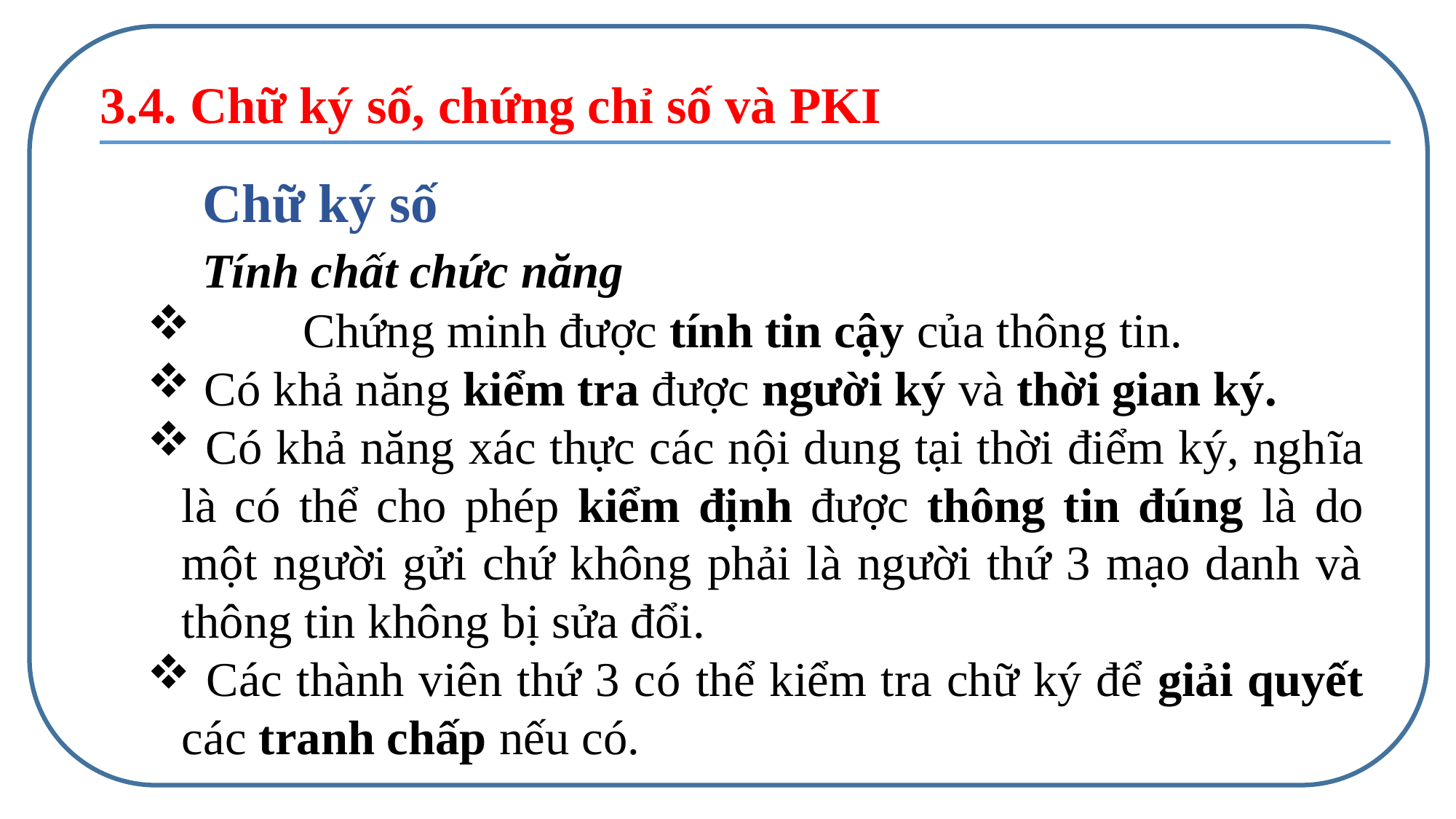

3.4. Chữ ký số, chứng chỉ số và PKI
	Chữ ký số
	Tính chất chức năng
	 Chứng minh được tính tin cậy của thông tin.
 Có khả năng kiểm tra được người ký và thời gian ký.
 Có khả năng xác thực các nội dung tại thời điểm ký, nghĩa là có thể cho phép kiểm định được thông tin đúng là do một người gửi chứ không phải là người thứ 3 mạo danh và thông tin không bị sửa đổi.
 Các thành viên thứ 3 có thể kiểm tra chữ ký để giải quyết các tranh chấp nếu có.